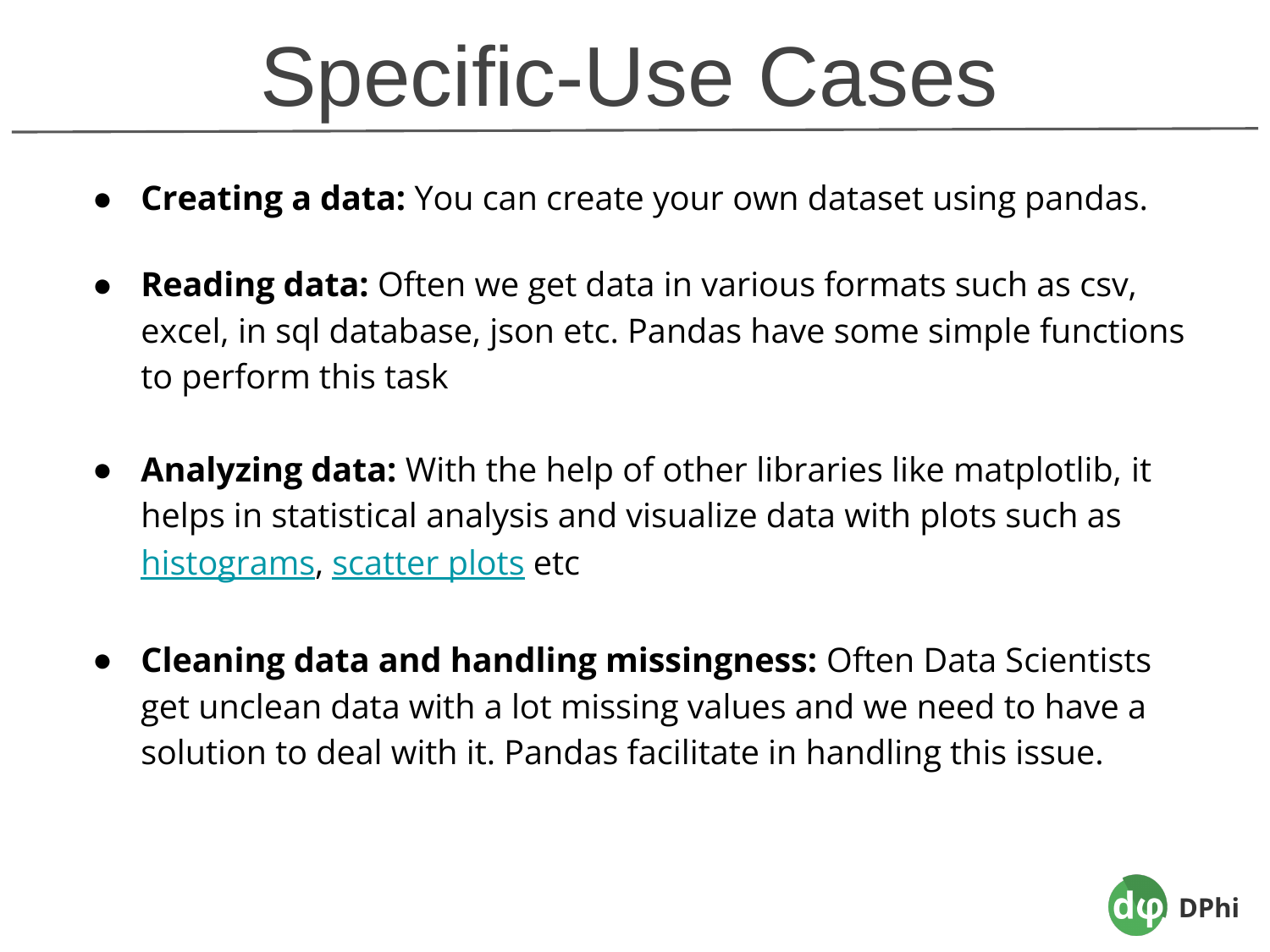

Specific-Use Cases
Creating a data: You can create your own dataset using pandas.
Reading data: Often we get data in various formats such as csv, excel, in sql database, json etc. Pandas have some simple functions to perform this task
Analyzing data: With the help of other libraries like matplotlib, it helps in statistical analysis and visualize data with plots such as histograms, scatter plots etc
Cleaning data and handling missingness: Often Data Scientists get unclean data with a lot missing values and we need to have a solution to deal with it. Pandas facilitate in handling this issue.